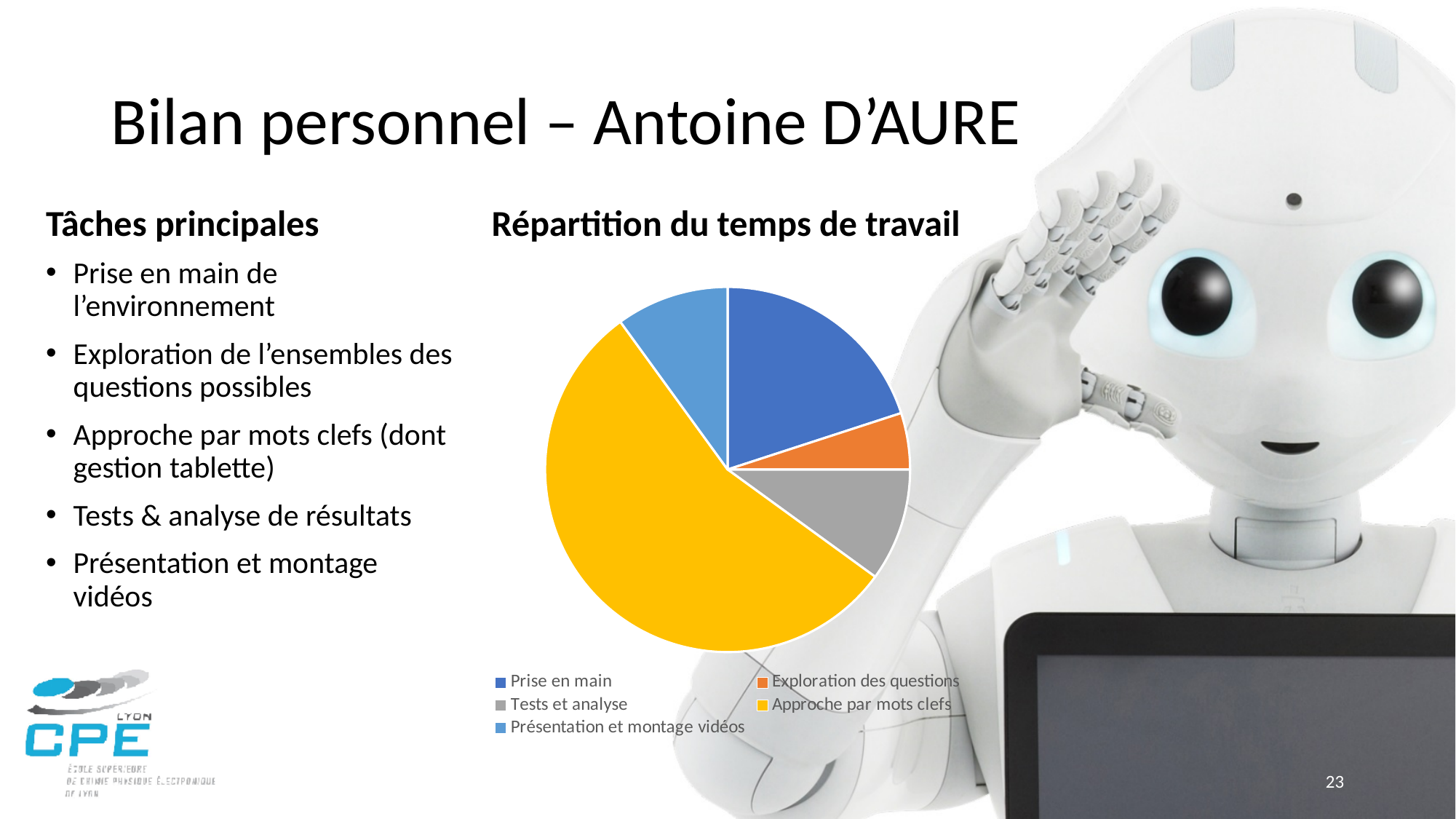

# Bilan personnel – Antoine D’AURE
Répartition du temps de travail
Tâches principales
Prise en main de l’environnement
Exploration de l’ensembles des questions possibles
Approche par mots clefs (dont gestion tablette)
Tests & analyse de résultats
Présentation et montage vidéos

### Chart

| Category | Colonne1 |
|---|---|
| Prise en main | 20.0 |
| Exploration des questions | 5.0 |
| Tests et analyse | 10.0 |
| Approche par mots clefs | 55.0 |
| Présentation et montage vidéos | 10.0 |
23